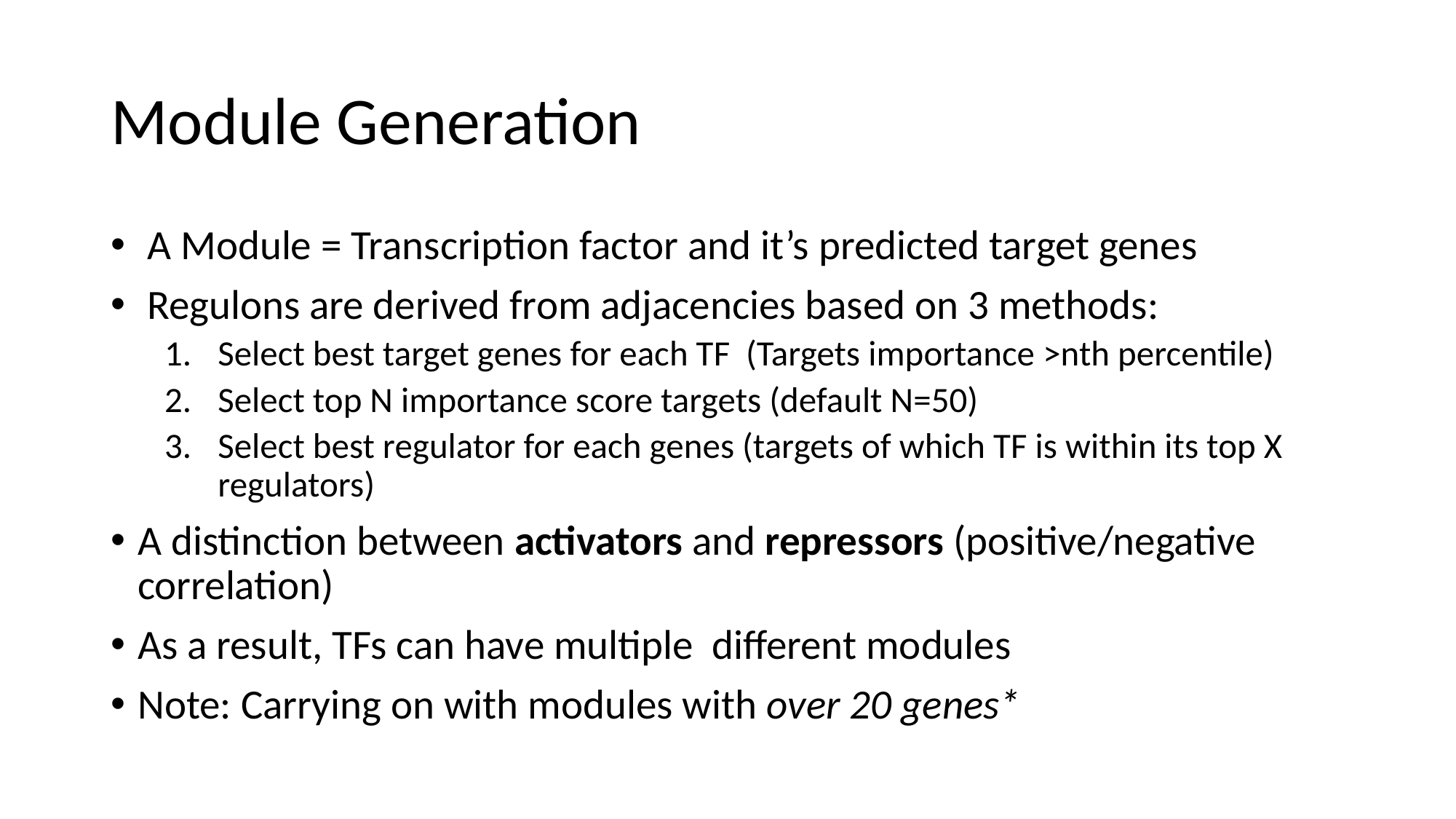

# Module Generation
 A Module = Transcription factor and it’s predicted target genes
 Regulons are derived from adjacencies based on 3 methods:
Select best target genes for each TF  (Targets importance >nth percentile)
Select top N importance score targets (default N=50)
Select best regulator for each genes (targets of which TF is within its top X regulators)
A distinction between activators and repressors (positive/negative correlation)
As a result, TFs can have multiple  different modules
Note: Carrying on with modules with over 20 genes*